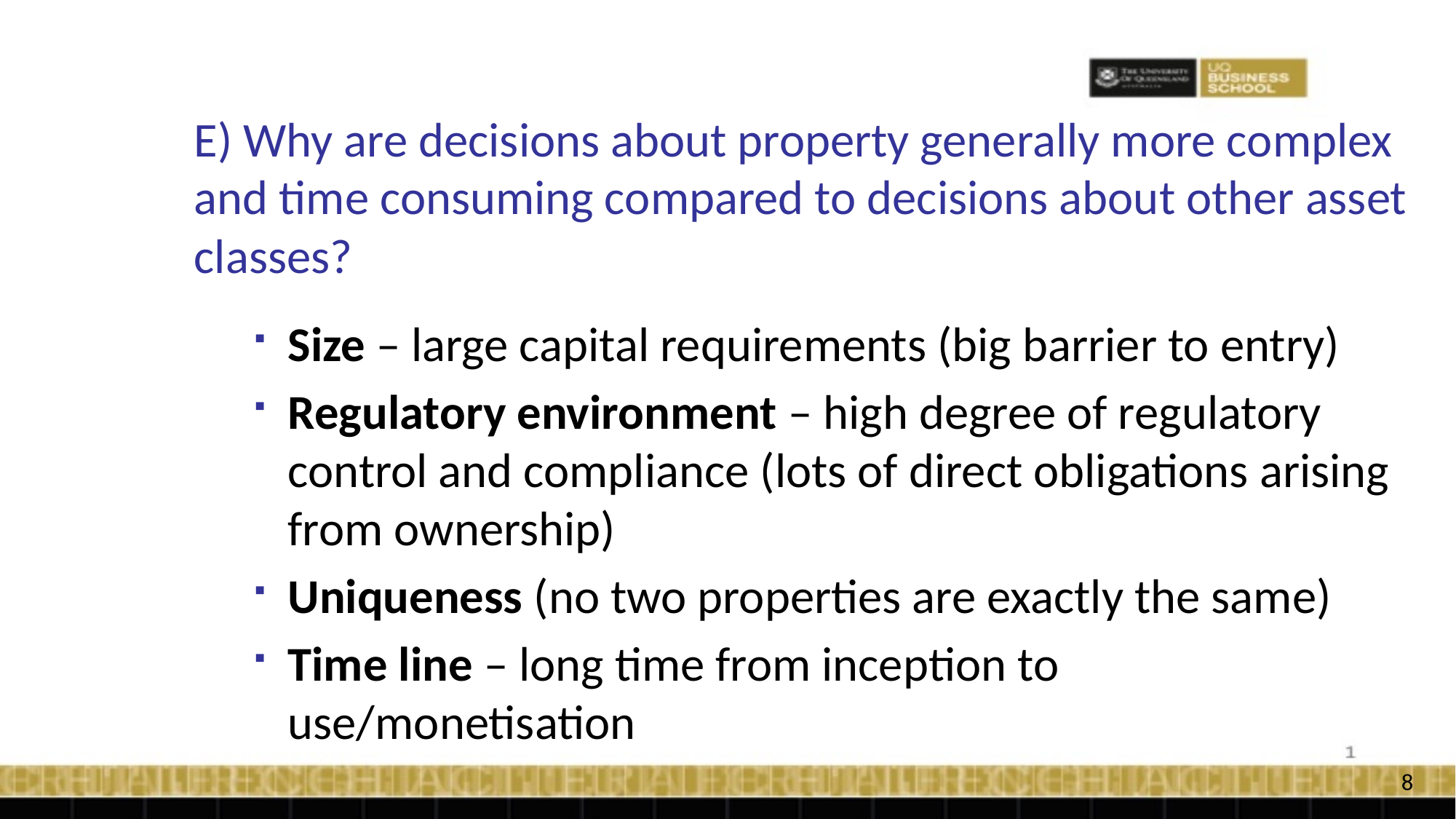

# E) Why are decisions about property generally more complex and time consuming compared to decisions about other asset classes?
Size – large capital requirements (big barrier to entry)
Regulatory environment – high degree of regulatory control and compliance (lots of direct obligations arising from ownership)
Uniqueness (no two properties are exactly the same)
Time line – long time from inception to use/monetisation

8